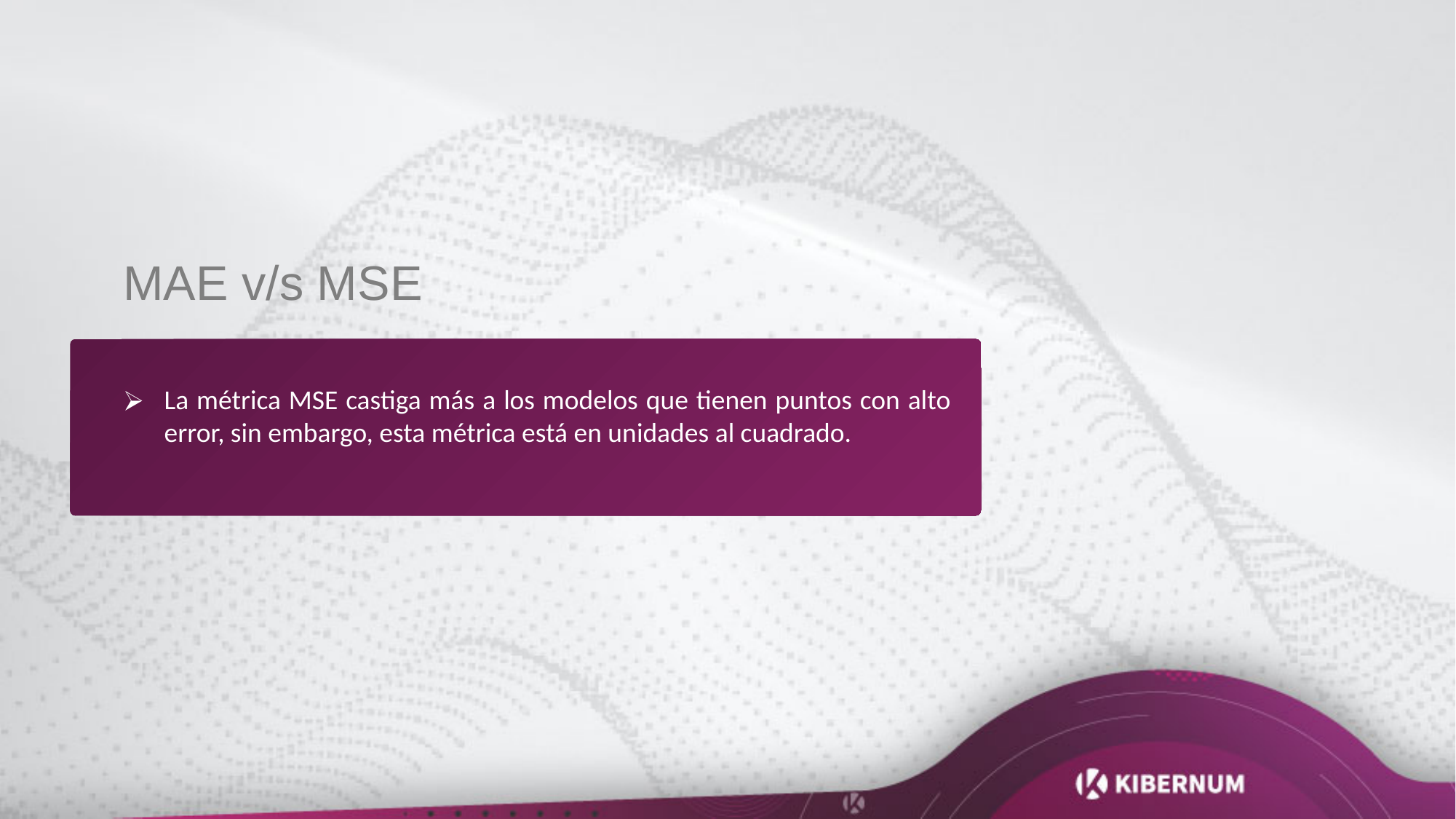

MAE v/s MSE

La métrica MSE castiga más a los modelos que tienen puntos con alto error, sin embargo, esta métrica está en unidades al cuadrado.